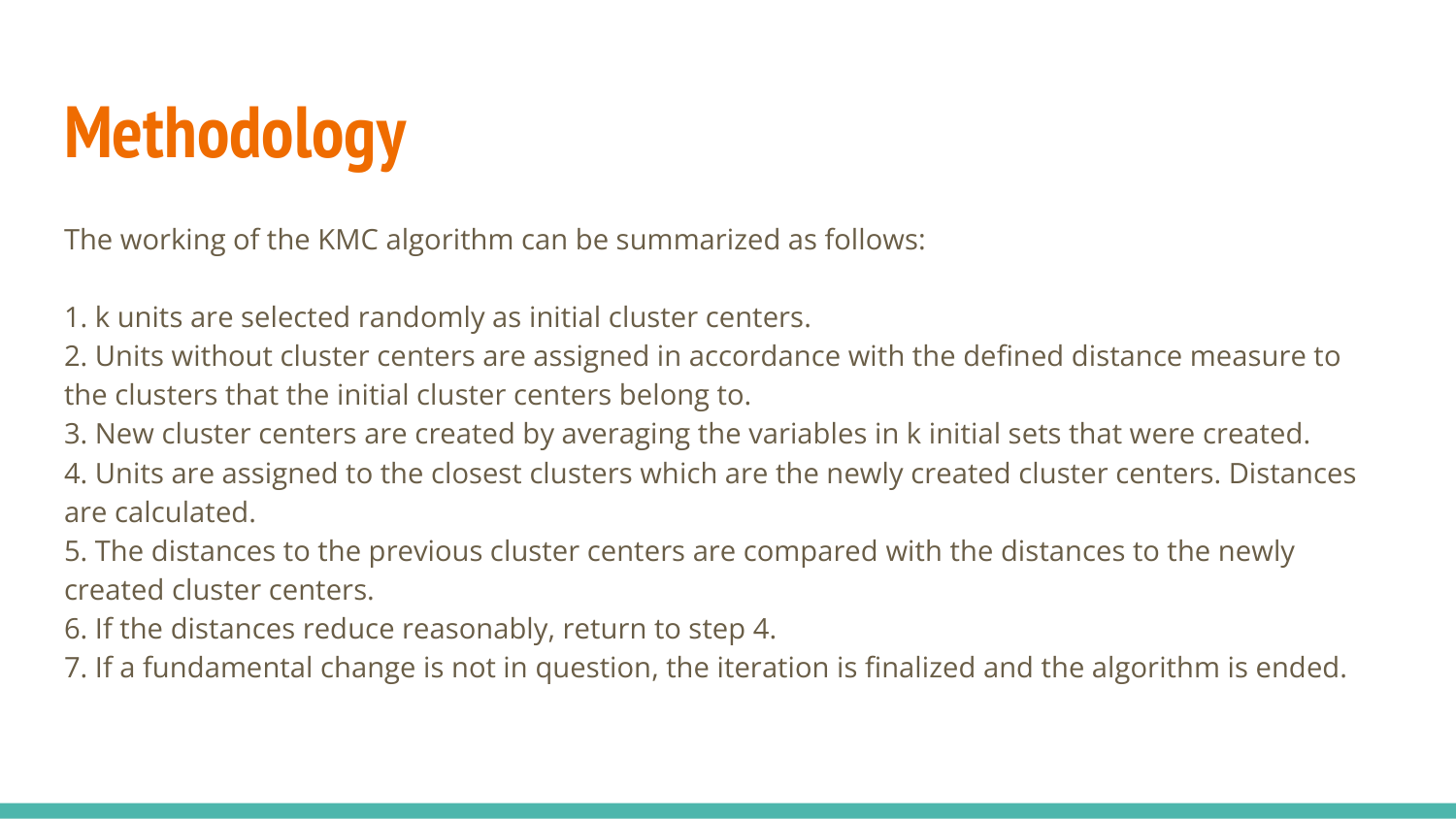

# Methodology
The working of the KMC algorithm can be summarized as follows:

1. k units are selected randomly as initial cluster centers.
2. Units without cluster centers are assigned in accordance with the defined distance measure to the clusters that the initial cluster centers belong to.
3. New cluster centers are created by averaging the variables in k initial sets that were created.
4. Units are assigned to the closest clusters which are the newly created cluster centers. Distances are calculated.
5. The distances to the previous cluster centers are compared with the distances to the newly created cluster centers.
6. If the distances reduce reasonably, return to step 4.
7. If a fundamental change is not in question, the iteration is finalized and the algorithm is ended.